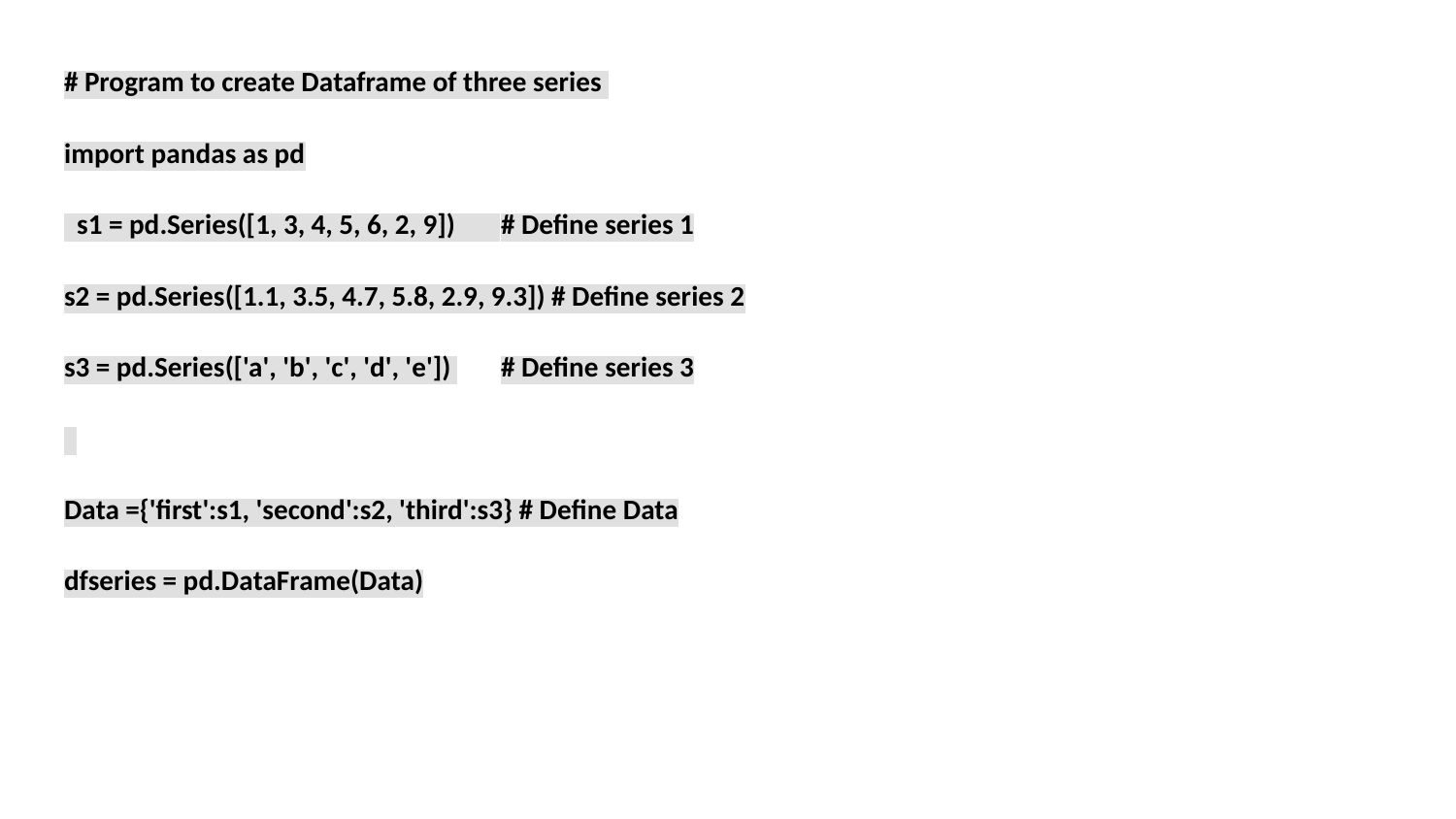

# Program to create Dataframe of three series
import pandas as pd
  s1 = pd.Series([1, 3, 4, 5, 6, 2, 9])       	# Define series 1
s2 = pd.Series([1.1, 3.5, 4.7, 5.8, 2.9, 9.3]) # Define series 2
s3 = pd.Series(['a', 'b', 'c', 'd', 'e']) 	# Define series 3

Data ={'first':s1, 'second':s2, 'third':s3} # Define Data
dfseries = pd.DataFrame(Data)